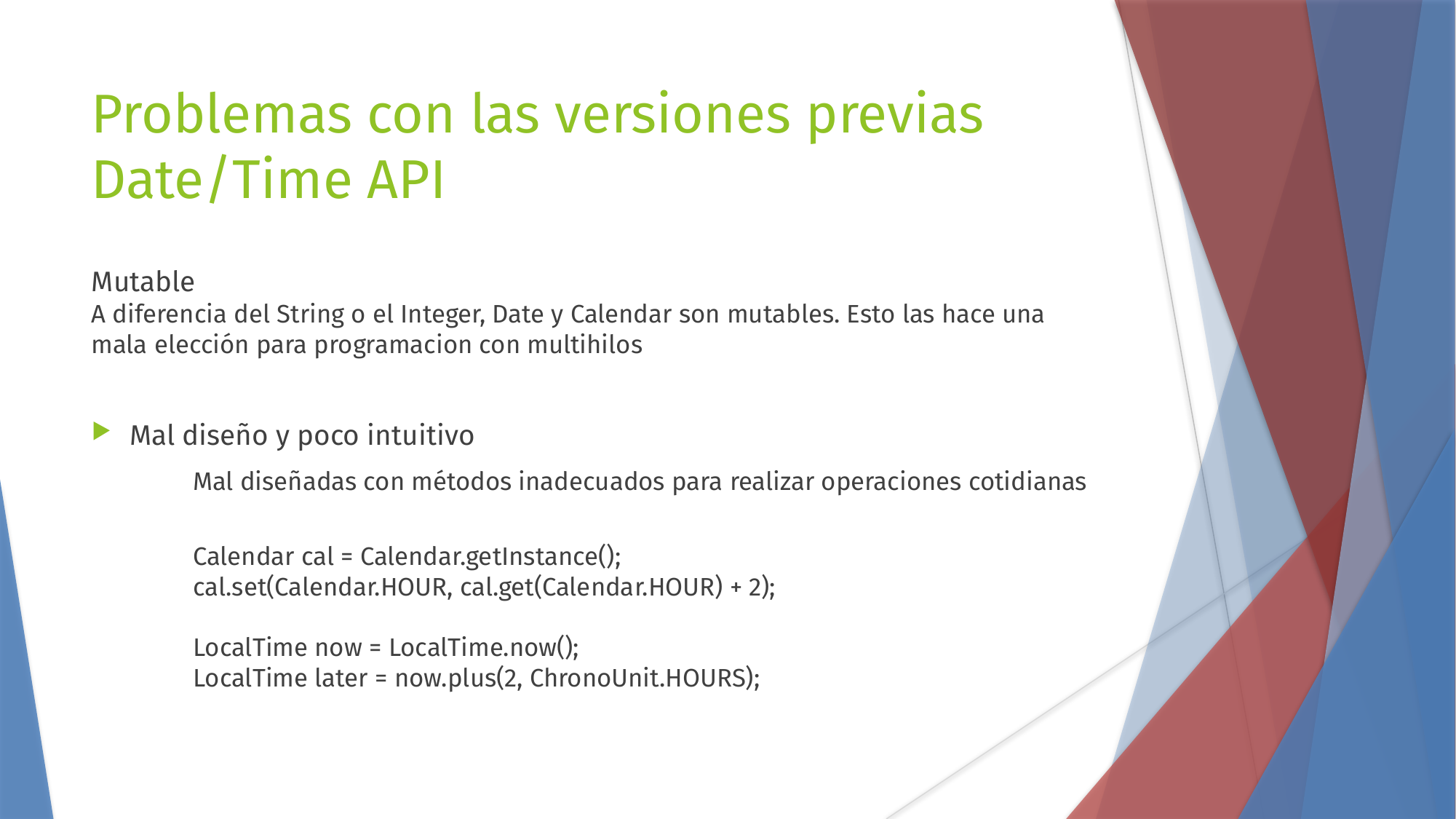

Problemas con las versiones previas
Date/Time API
Mutable
A diferencia del String o el Integer, Date y Calendar son mutables. Esto las hace una mala elección para programacion con multihilos

Mal diseño y poco intuitivo
	Mal diseñadas con métodos inadecuados para realizar operaciones cotidianas
	Calendar cal = Calendar.getInstance();
	cal.set(Calendar.HOUR, cal.get(Calendar.HOUR) + 2);
	LocalTime now = LocalTime.now();
	LocalTime later = now.plus(2, ChronoUnit.HOURS);